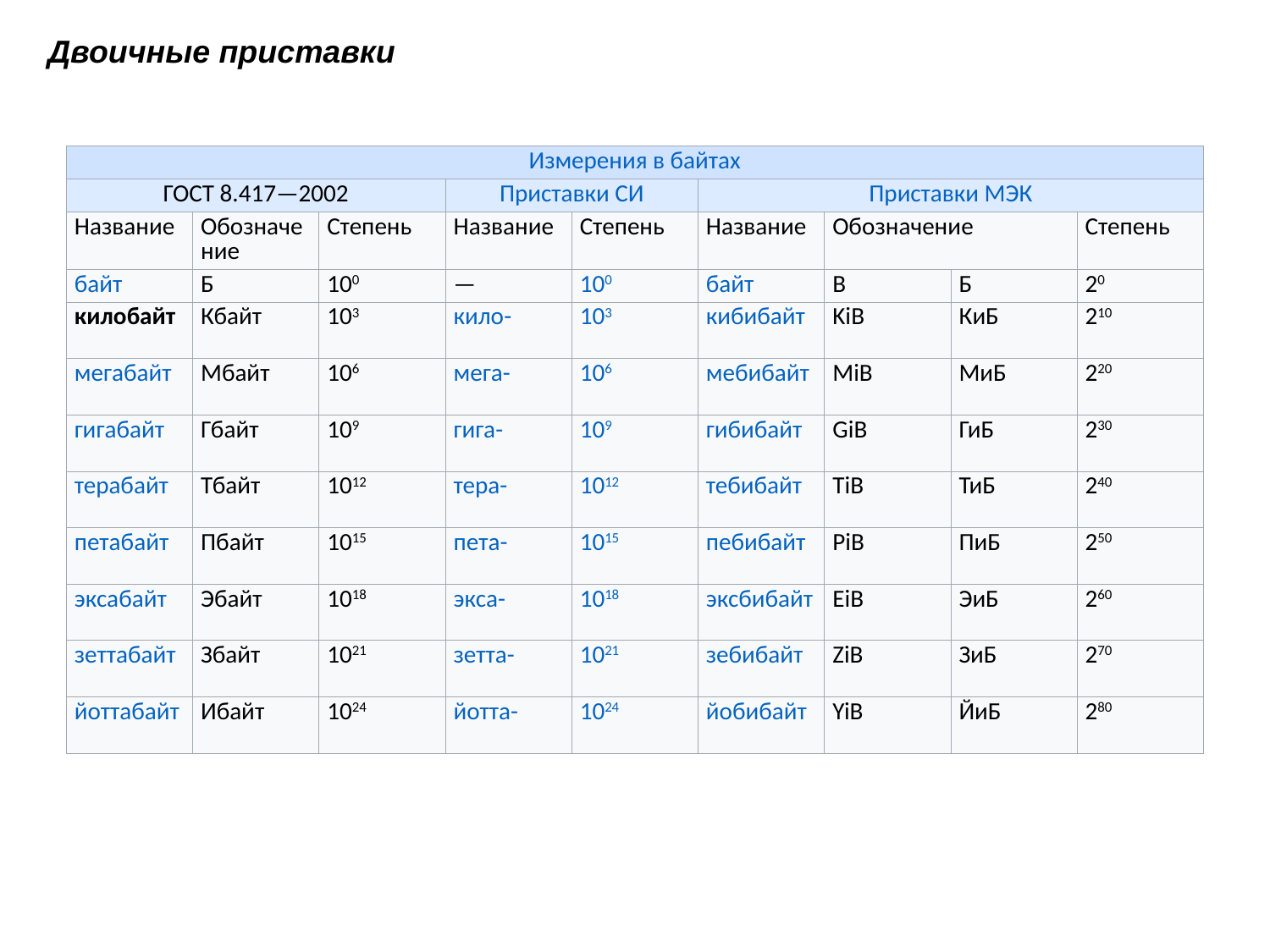

Двоичные приставки
| Измерения в байтах |  |  |  |  |  |  |  |  |
| --- | --- | --- | --- | --- | --- | --- | --- | --- |
| ГОСТ 8.417—2002 |  |  | Приставки СИ |  | Приставки МЭК |  |  |  |
| Название | Обозначение | Степень | Название | Степень | Название | Обозначение |  | Степень |
| байт | Б | 100 | — | 100 | байт | B | Б | 20 |
| килобайт | Кбайт | 103 | кило- | 103 | кибибайт | KiB | КиБ | 210 |
| мегабайт | Мбайт | 106 | мега- | 106 | мебибайт | MiB | МиБ | 220 |
| гигабайт | Гбайт | 109 | гига- | 109 | гибибайт | GiB | ГиБ | 230 |
| терабайт | Тбайт | 1012 | тера- | 1012 | тебибайт | TiB | ТиБ | 240 |
| петабайт | Пбайт | 1015 | пета- | 1015 | пебибайт | PiB | ПиБ | 250 |
| эксабайт | Эбайт | 1018 | экса- | 1018 | эксбибайт | EiB | ЭиБ | 260 |
| зеттабайт | Збайт | 1021 | зетта- | 1021 | зебибайт | ZiB | ЗиБ | 270 |
| йоттабайт | Ибайт | 1024 | йотта- | 1024 | йобибайт | YiB | ЙиБ | 280 |